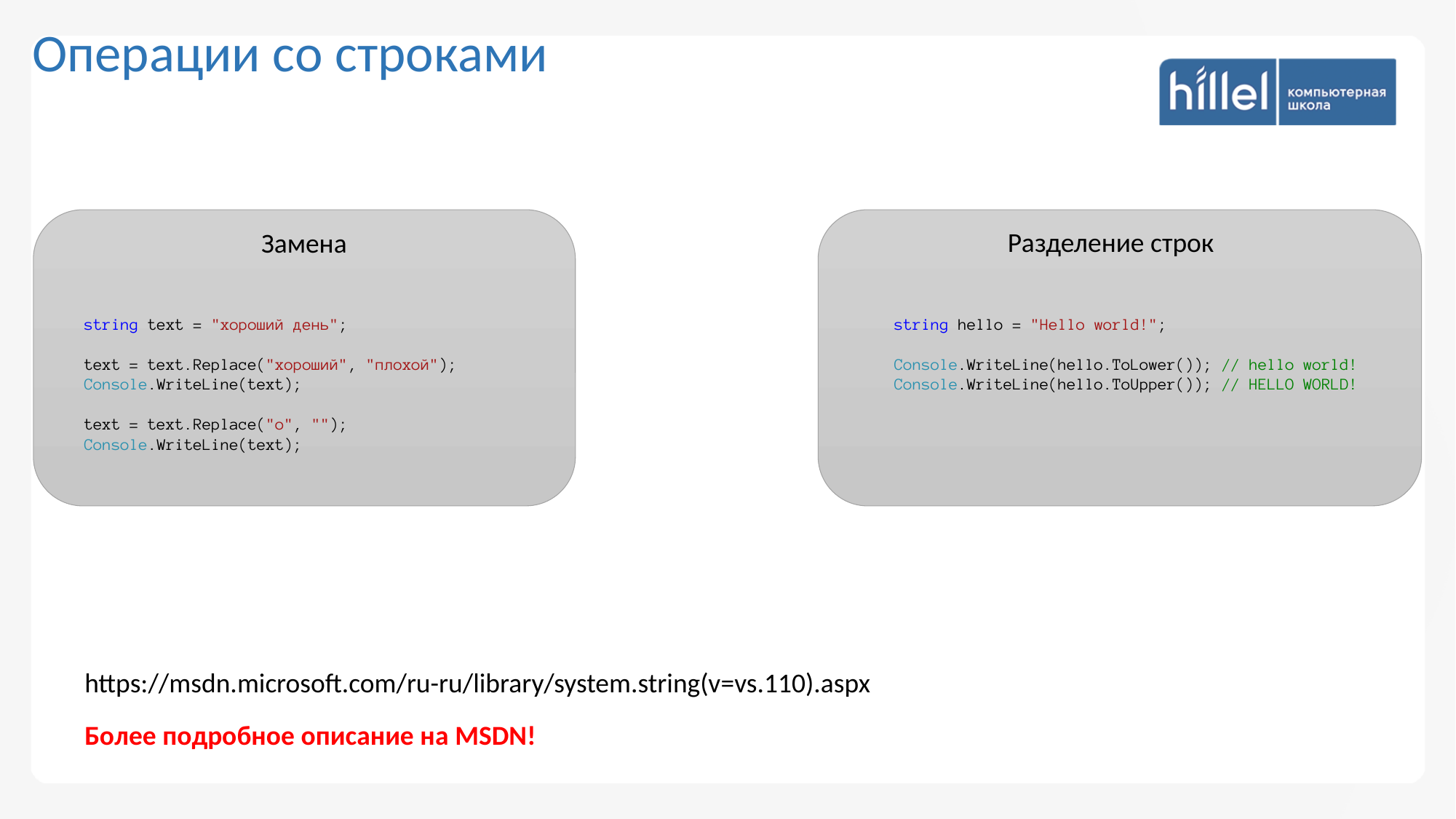

Операции со строками

Разделение строк
Замена
string text = "хороший день";

text = text.Replace("хороший", "плохой");
Console.WriteLine(text);

text = text.Replace("о", "");
Console.WriteLine(text);
string hello = "Hello world!";

Console.WriteLine(hello.ToLower()); // hello world!
Console.WriteLine(hello.ToUpper()); // HELLO WORLD!
https://msdn.microsoft.com/ru-ru/library/system.string(v=vs.110).aspx
Более подробное описание на MSDN!